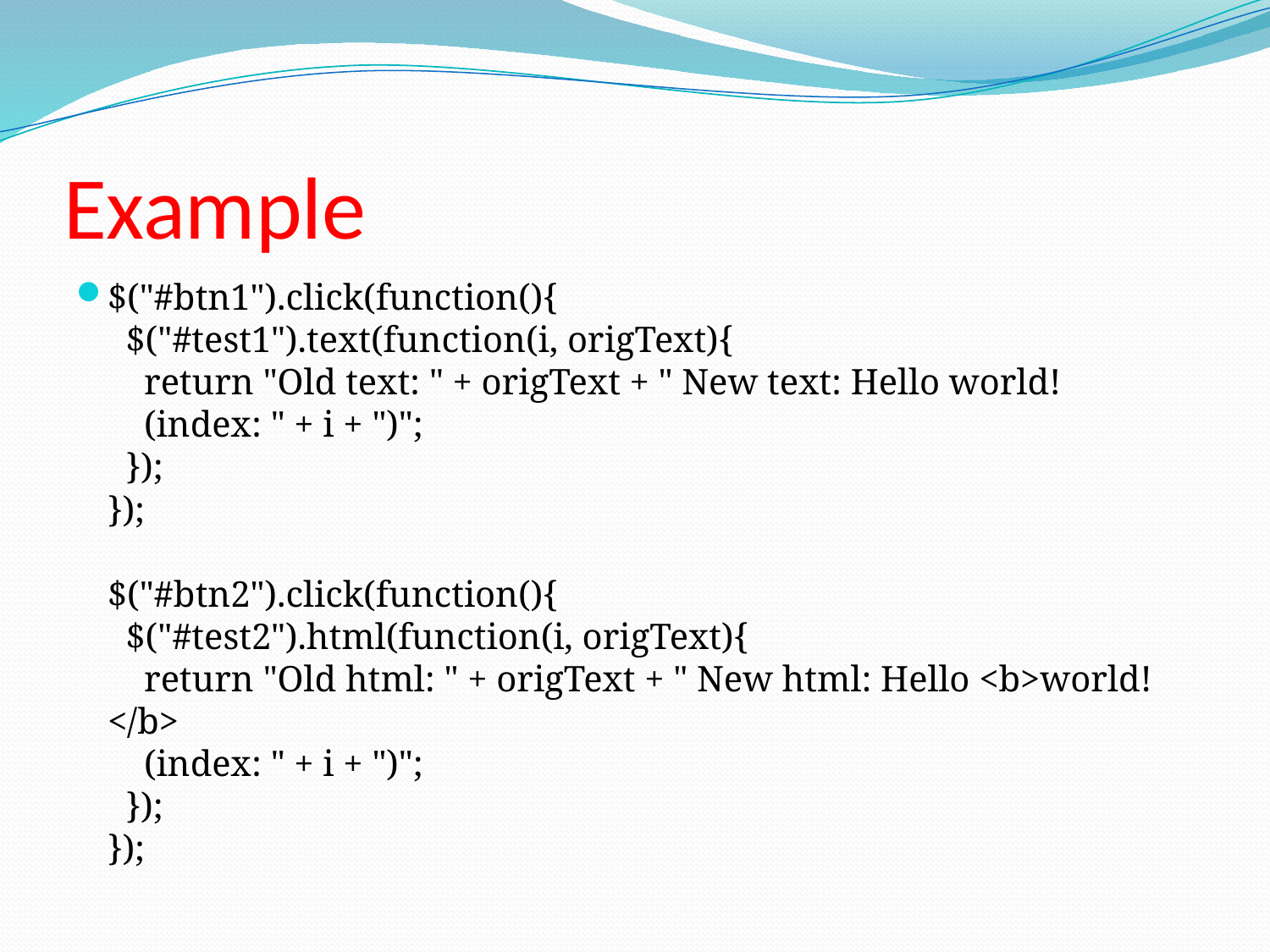

# Example
$("#btn1").click(function(){
  $("#test1").text(function(i, origText){
    return "Old text: " + origText + " New text: Hello world!
    (index: " + i + ")";
  });
});
$("#btn2").click(function(){
  $("#test2").html(function(i, origText){
    return "Old html: " + origText + " New html: Hello <b>world!</b>
    (index: " + i + ")";
  });
});